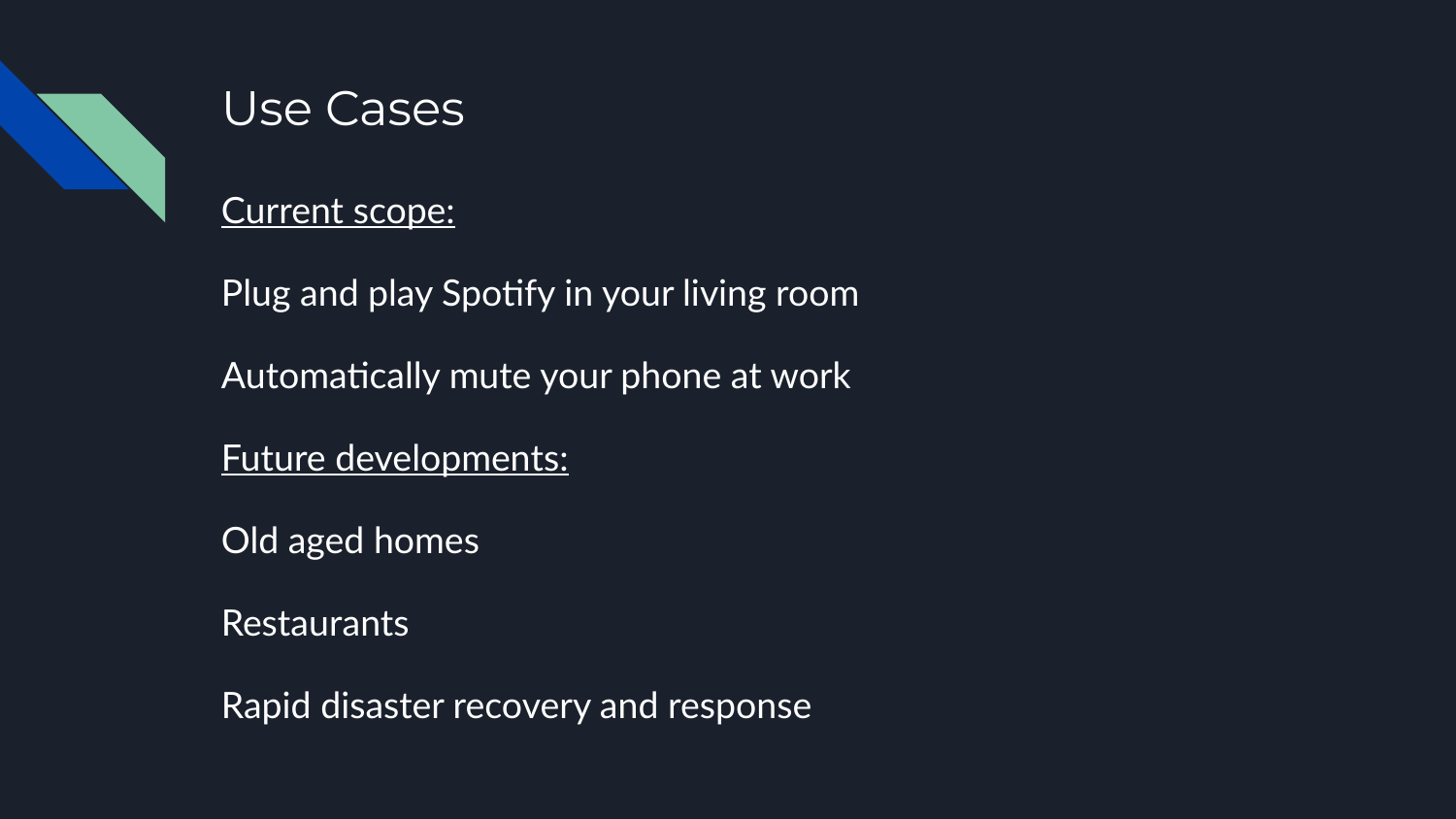

# Use Cases
Current scope:
Plug and play Spotify in your living room
Automatically mute your phone at work
Future developments:
Old aged homes
Restaurants
Rapid disaster recovery and response